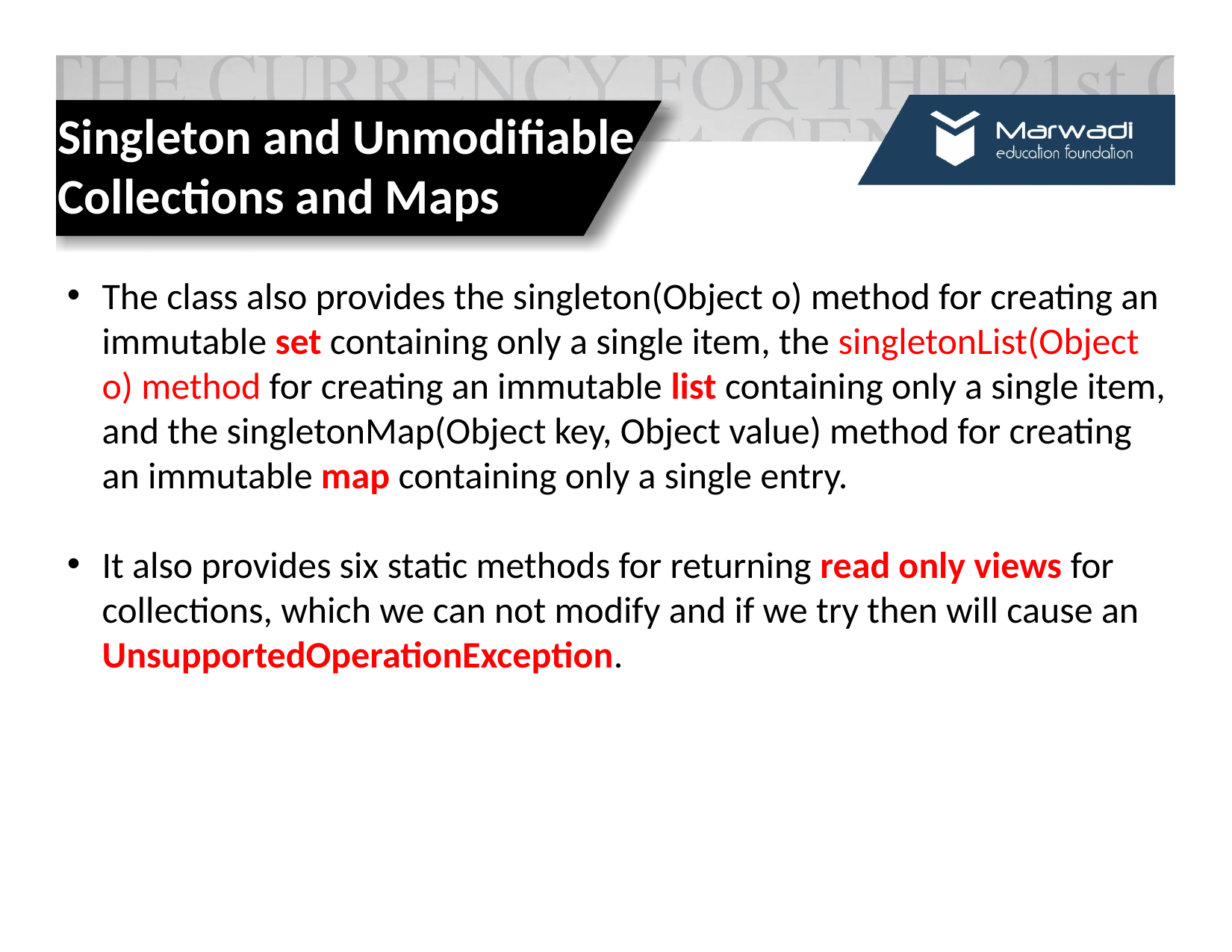

Singleton and Unmodifiable Collections and Maps
The class also provides the singleton(Object o) method for creating an immutable set containing only a single item, the singletonList(Object o) method for creating an immutable list containing only a single item, and the singletonMap(Object key, Object value) method for creating an immutable map containing only a single entry.

It also provides six static methods for returning read only views for collections, which we can not modify and if we try then will cause an UnsupportedOperationException.